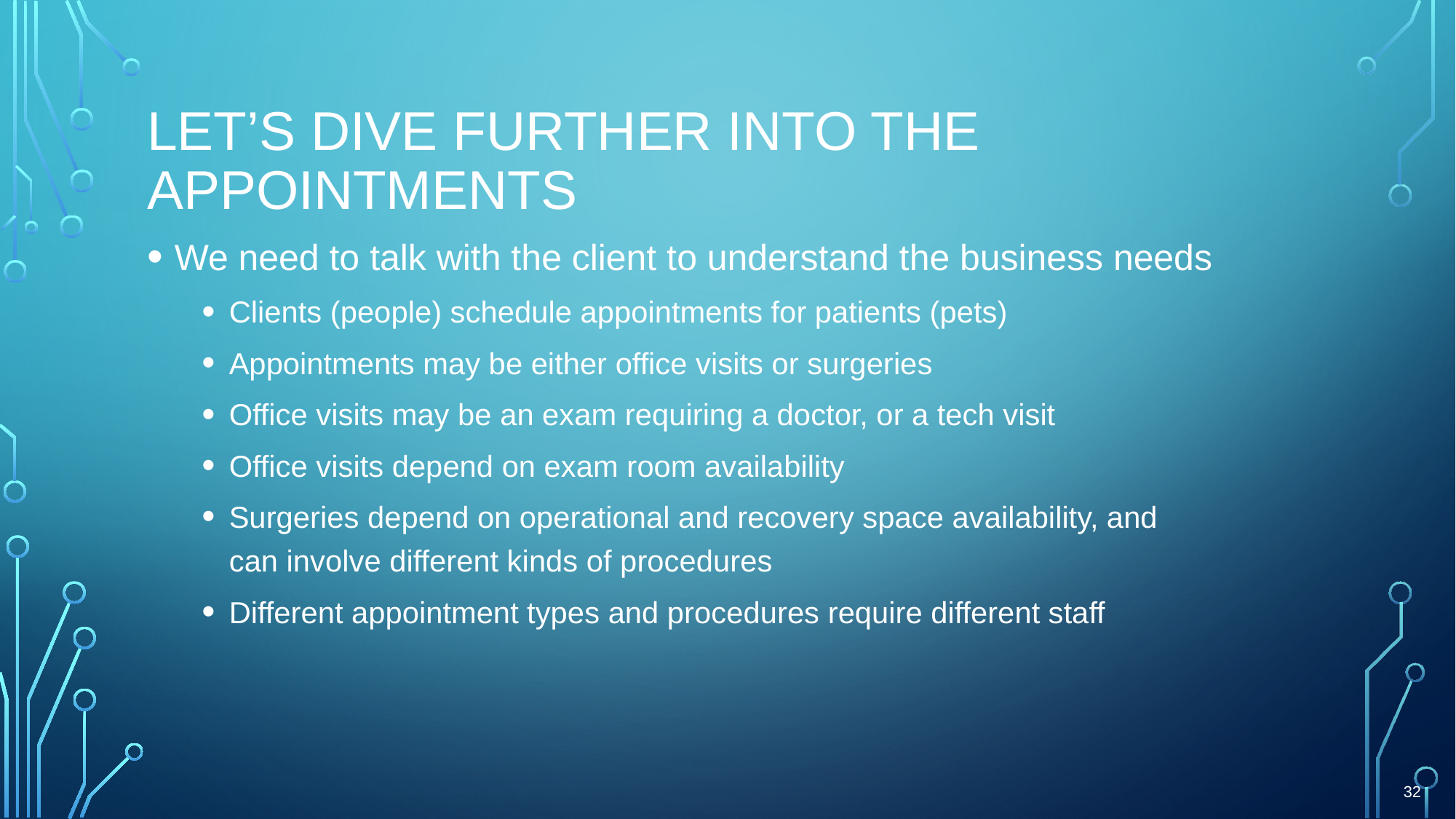

# Let’s dive further into the appointments
We need to talk with the client to understand the business needs
Clients (people) schedule appointments for patients (pets)
Appointments may be either office visits or surgeries
Office visits may be an exam requiring a doctor, or a tech visit
Office visits depend on exam room availability
Surgeries depend on operational and recovery space availability, and
can involve different kinds of procedures
Different appointment types and procedures require different staff
32